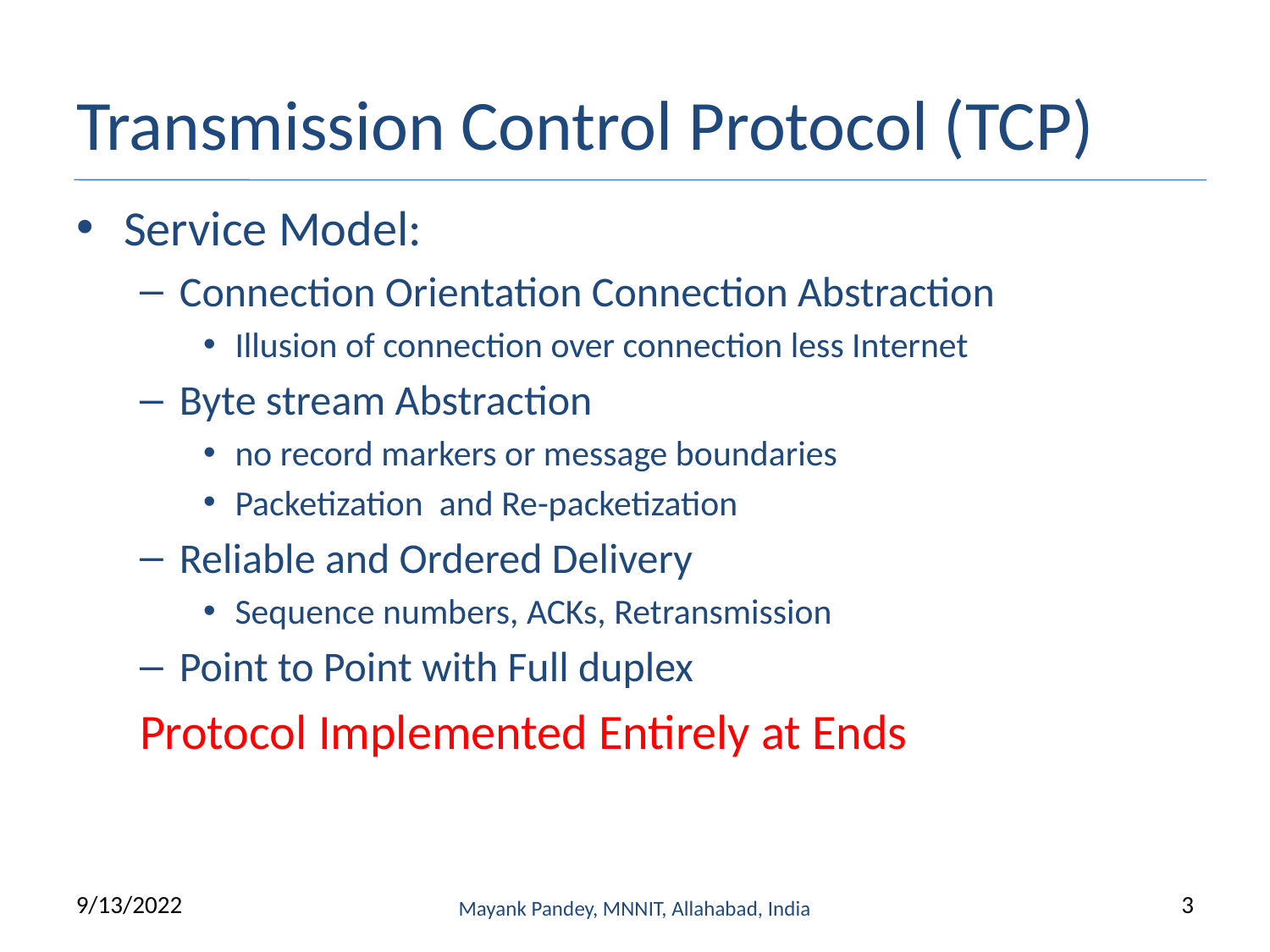

# Transmission Control Protocol (TCP)
Service Model:
Connection Orientation Connection Abstraction
Illusion of connection over connection less Internet
Byte stream Abstraction
no record markers or message boundaries
Packetization  and Re-packetization
Reliable and Ordered Delivery
Sequence numbers, ACKs, Retransmission
Point to Point with Full duplex
Protocol Implemented Entirely at Ends
9/13/2022
Mayank Pandey, MNNIT, Allahabad, India
3